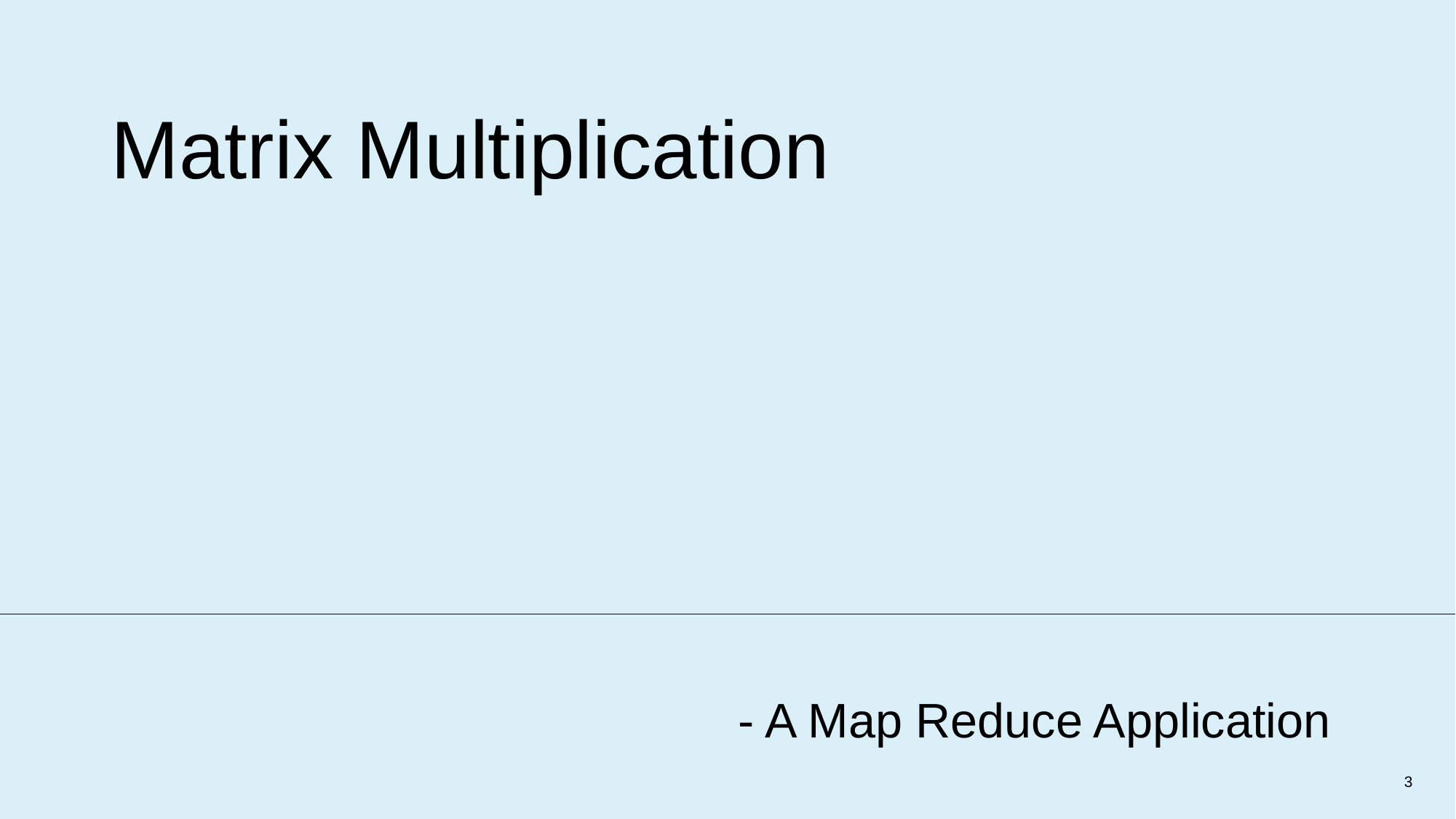

# Matrix Multiplication
- A Map Reduce Application
3